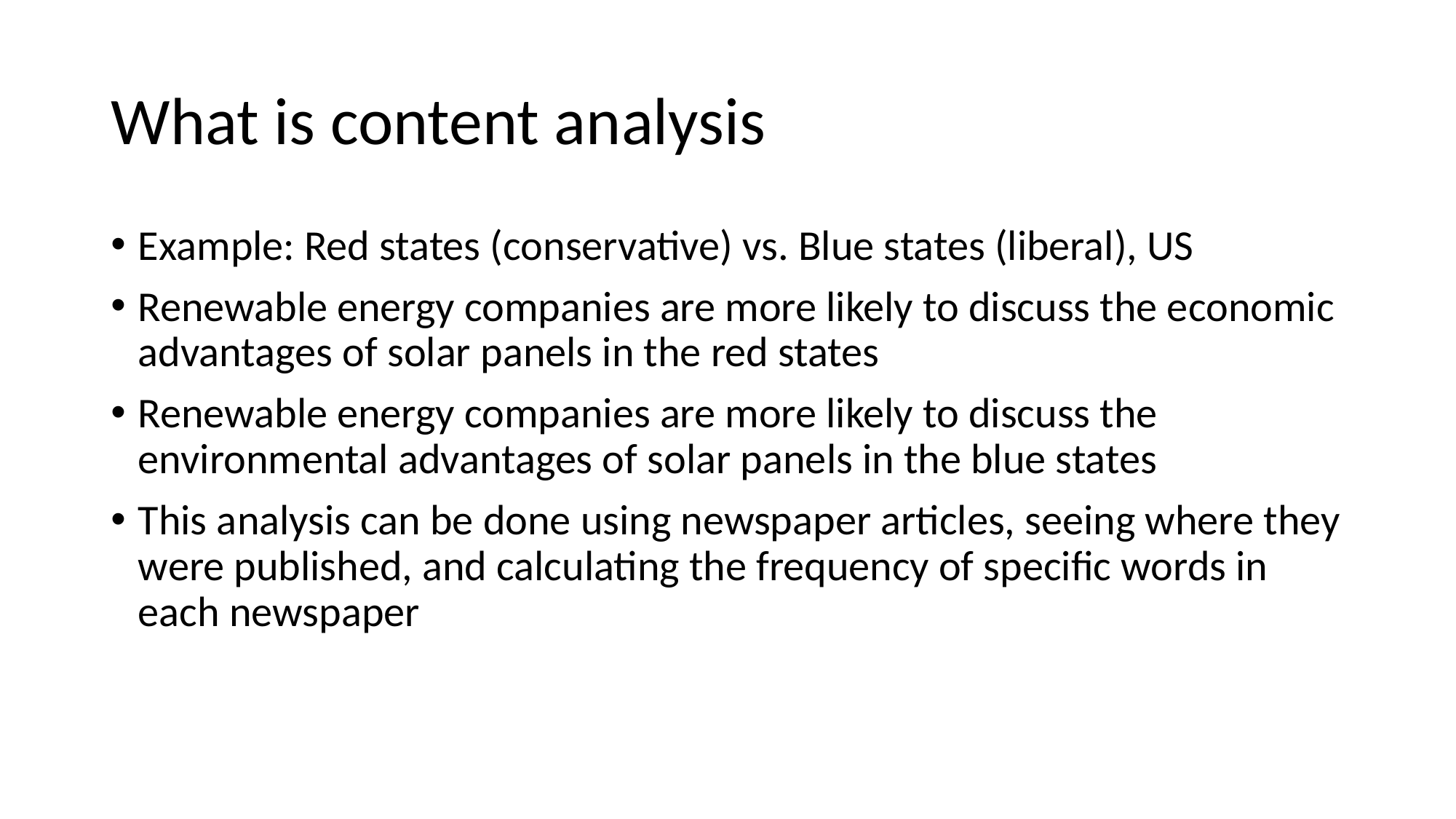

# What is content analysis
Example: Red states (conservative) vs. Blue states (liberal), US
Renewable energy companies are more likely to discuss the economic advantages of solar panels in the red states
Renewable energy companies are more likely to discuss the environmental advantages of solar panels in the blue states
This analysis can be done using newspaper articles, seeing where they were published, and calculating the frequency of specific words in each newspaper